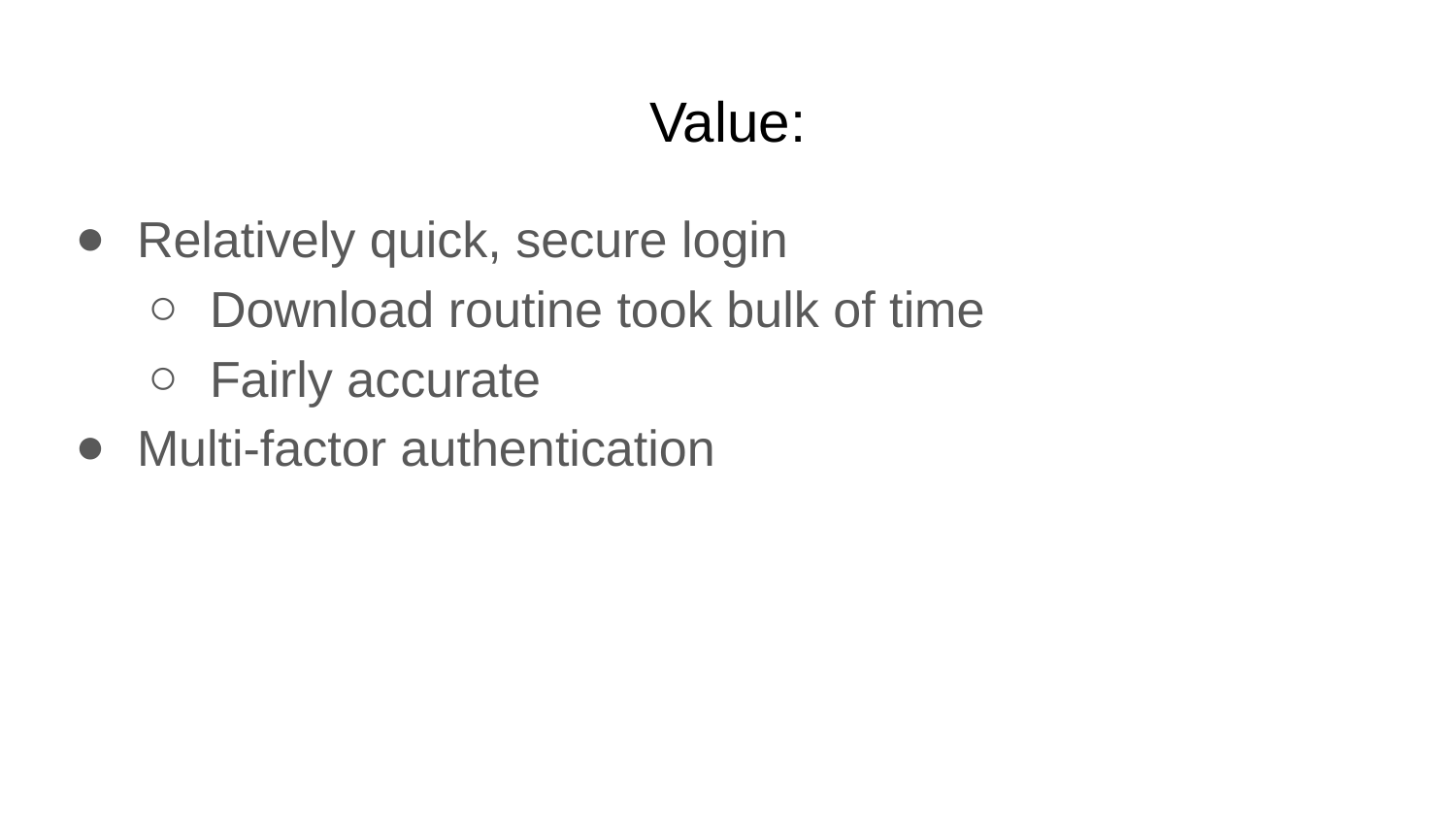

# Value:
Relatively quick, secure login
Download routine took bulk of time
Fairly accurate
Multi-factor authentication